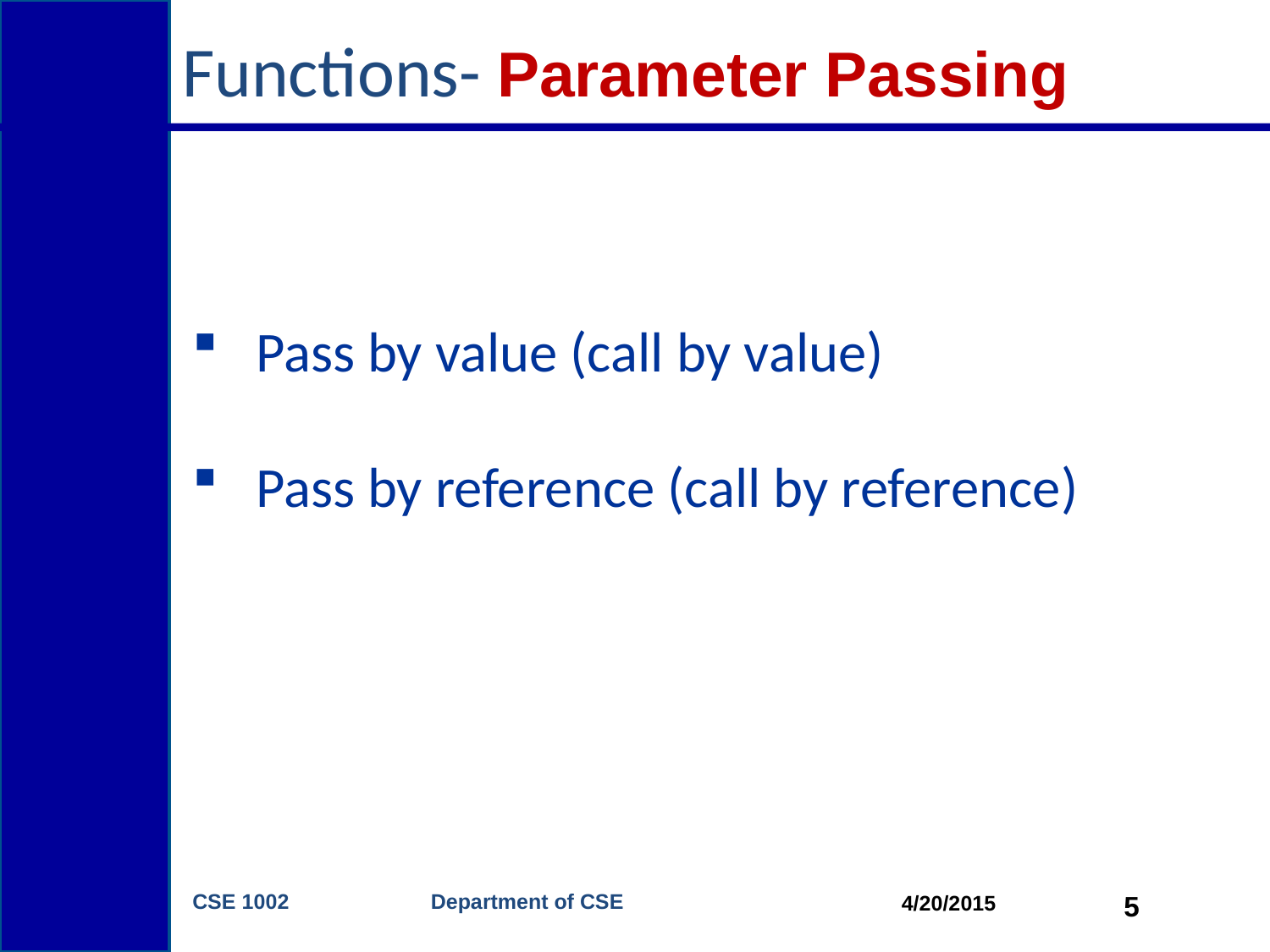

# Functions- Parameter Passing
Pass by value (call by value)
Pass by reference (call by reference)
CSE 1002                        Department of CSE
5
4/20/2015